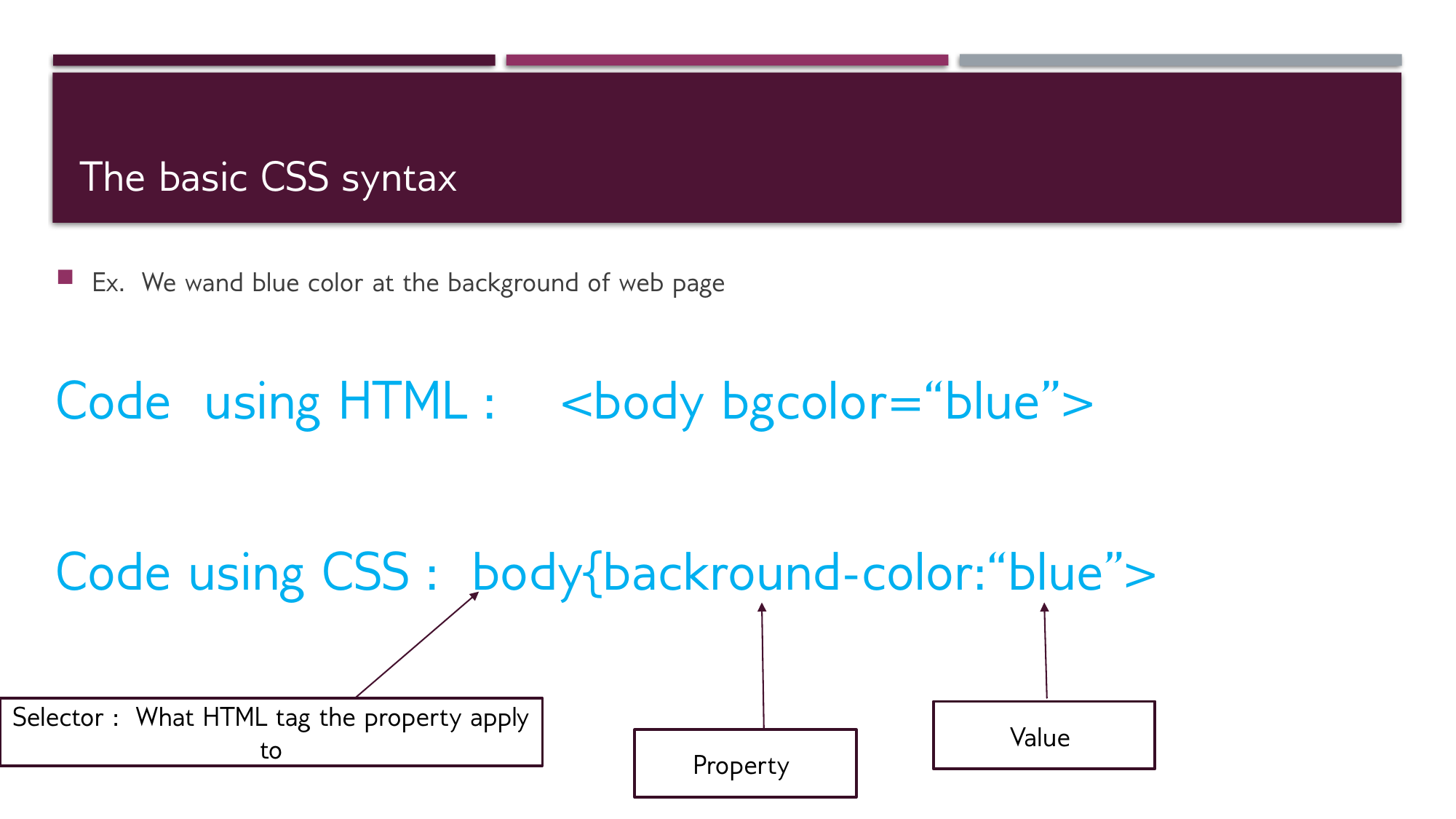

# The basic CSS syntax
Ex.  We wand blue color at the background of web page

Code  using HTML :    <body bgcolor=“blue”>

Code using CSS :  body{backround-color:“blue”>
Selector :  What HTML tag the property apply to
Value
Property